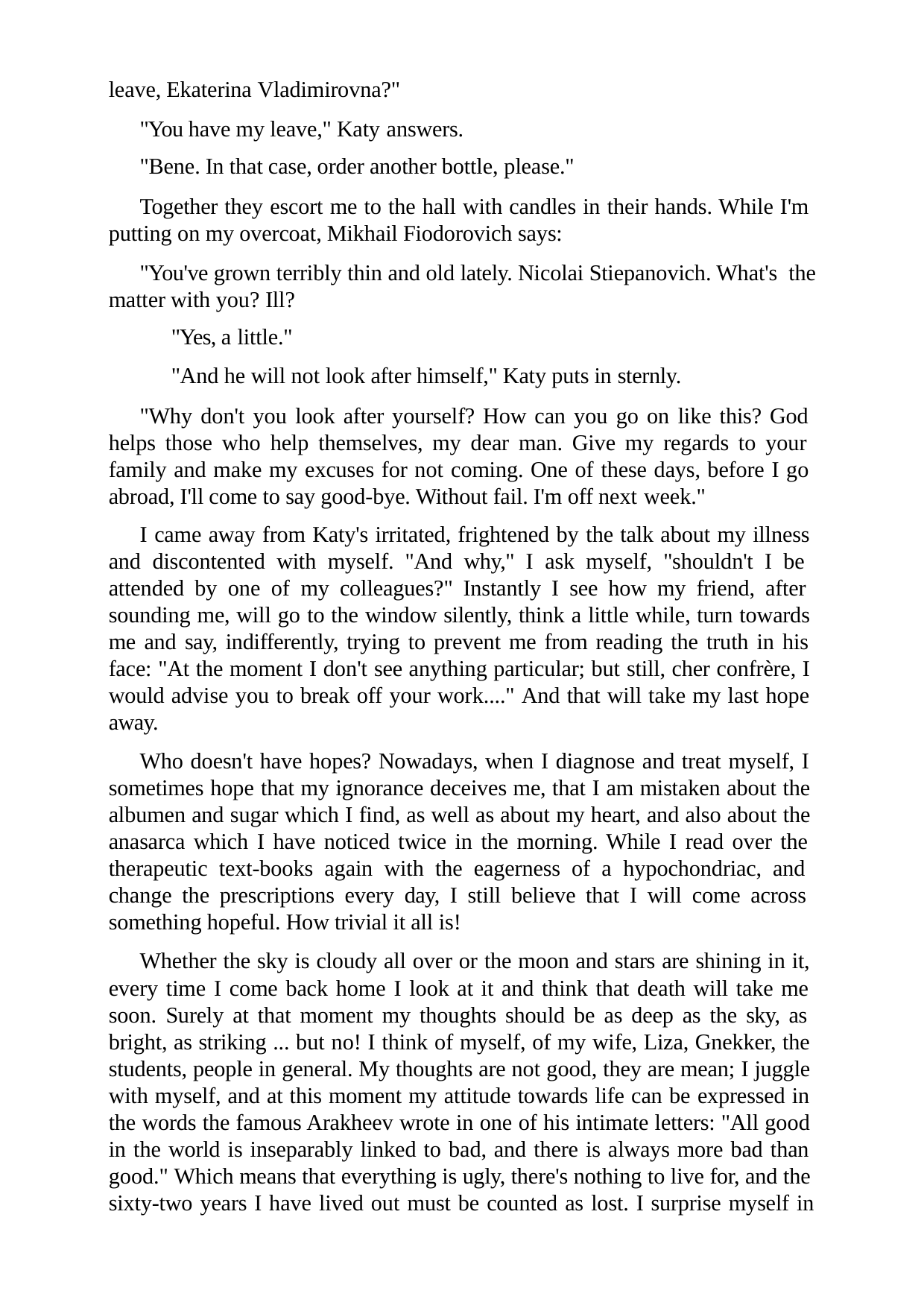

leave, Ekaterina Vladimirovna?"
"You have my leave," Katy answers.
"Bene. In that case, order another bottle, please."
Together they escort me to the hall with candles in their hands. While I'm  putting on my overcoat, Mikhail Fiodorovich says:
"You've grown terribly thin and old lately. Nicolai Stiepanovich. What's  the matter with you? Ill?
"Yes, a little."
"And he will not look after himself," Katy puts in sternly.
"Why don't you look after yourself? How can you go on like this? God  helps those who help themselves, my dear man. Give my regards to your  family and make my excuses for not coming. One of these days, before I go  abroad, I'll come to say good-bye. Without fail. I'm off next week."
I came away from Katy's irritated, frightened by the talk about my illness  and discontented with myself. "And why," I ask myself, "shouldn't I be  attended by one of my colleagues?" Instantly I see how my friend, after  sounding me, will go to the window silently, think a little while, turn towards  me and say, indifferently, trying to prevent me from reading the truth in his  face: "At the moment I don't see anything particular; but still, cher confrère, I  would advise you to break off your work...." And that will take my last hope  away.
Who doesn't have hopes? Nowadays, when I diagnose and treat myself, I  sometimes hope that my ignorance deceives me, that I am mistaken about the  albumen and sugar which I find, as well as about my heart, and also about the  anasarca which I have noticed twice in the morning. While I read over the  therapeutic text-books again with the eagerness of a hypochondriac, and  change the prescriptions every day, I still believe that I will come across  something hopeful. How trivial it all is!
Whether the sky is cloudy all over or the moon and stars are shining in it,  every time I come back home I look at it and think that death will take me  soon. Surely at that moment my thoughts should be as deep as the sky, as  bright, as striking ... but no! I think of myself, of my wife, Liza, Gnekker, the  students, people in general. My thoughts are not good, they are mean; I juggle  with myself, and at this moment my attitude towards life can be expressed in  the words the famous Arakheev wrote in one of his intimate letters: "All good  in the world is inseparably linked to bad, and there is always more bad than  good." Which means that everything is ugly, there's nothing to live for, and the  sixty-two years I have lived out must be counted as lost. I surprise myself in